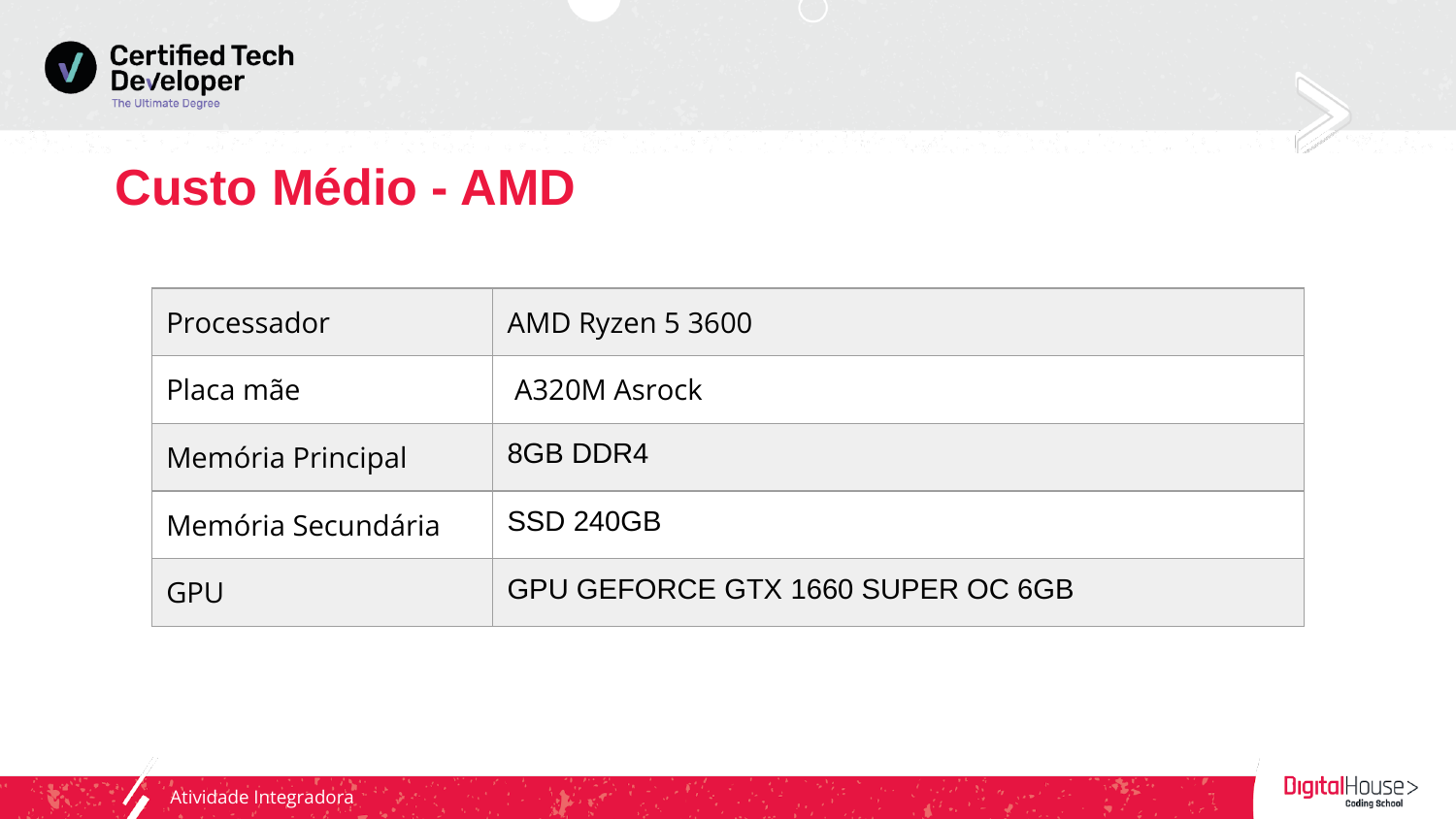

# Custo Médio - AMD

| Processador | AMD Ryzen 5 3600 |
| --- | --- |
| Placa mãe | A320M Asrock |
| Memória Principal | 8GB DDR4 |
| Memória Secundária | SSD 240GB |
| GPU | GPU GEFORCE GTX 1660 SUPER OC 6GB |